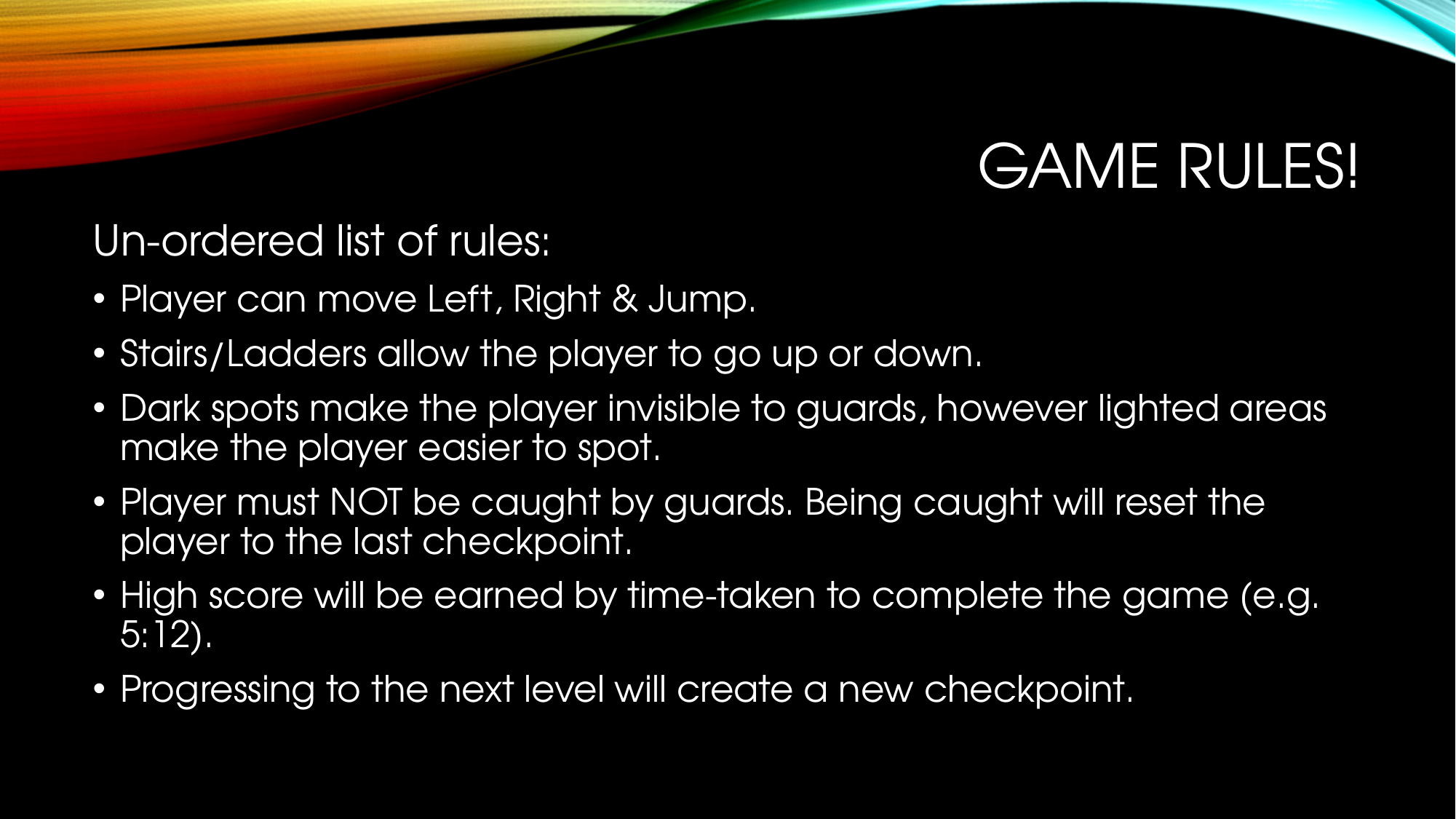

# Game rules!
Un-ordered list of rules:
Player can move Left, Right & Jump.
Stairs/Ladders allow the player to go up or down.
Dark spots make the player invisible to guards, however lighted areas make the player easier to spot.
Player must NOT be caught by guards. Being caught will reset the player to the last checkpoint.
High score will be earned by time-taken to complete the game (e.g. 5:12).
Progressing to the next level will create a new checkpoint.